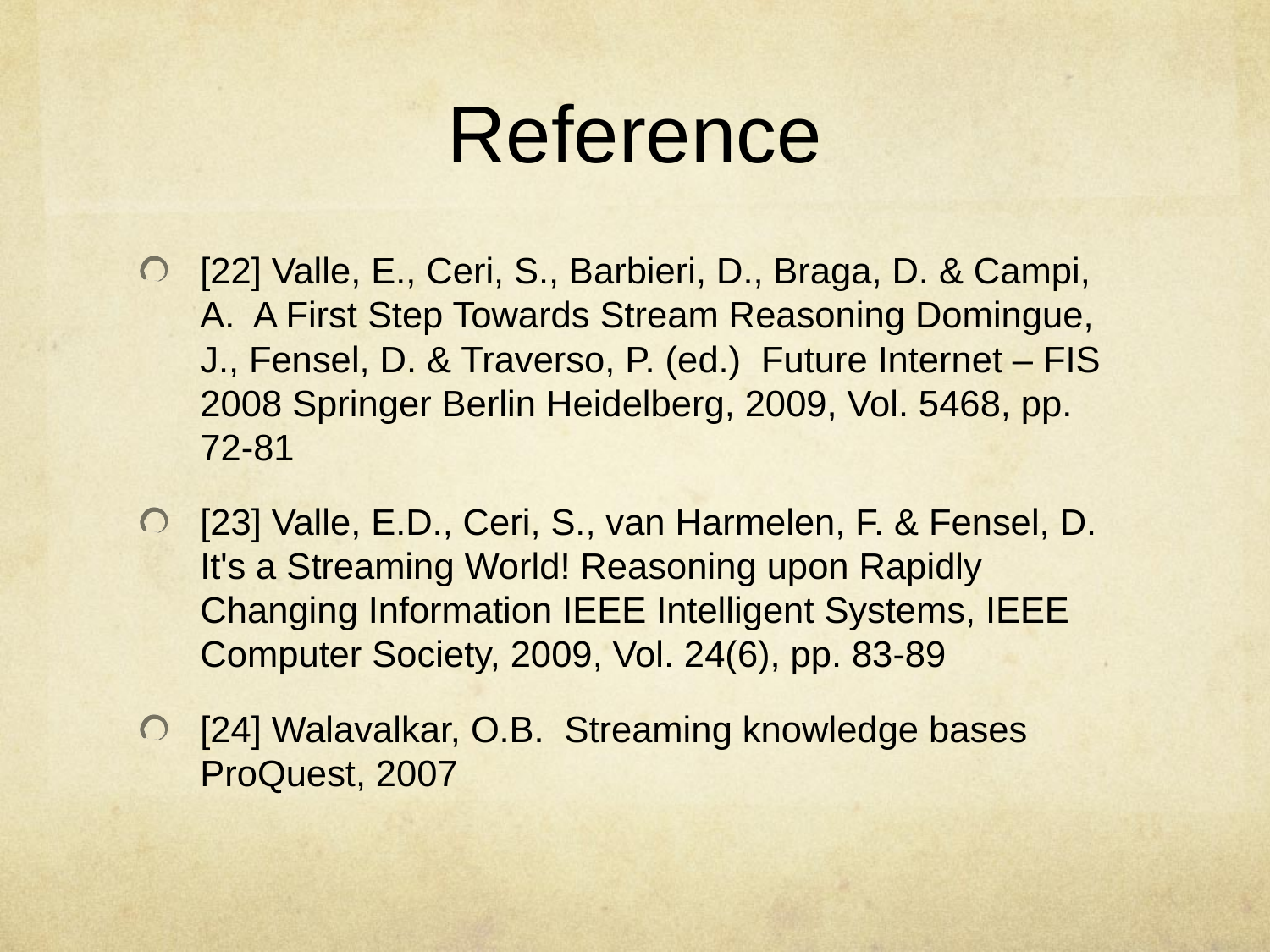

# Reference
[22] Valle, E., Ceri, S., Barbieri, D., Braga, D. & Campi, A.  A First Step Towards Stream Reasoning Domingue, J., Fensel, D. & Traverso, P. (ed.)  Future Internet – FIS 2008 Springer Berlin Heidelberg, 2009, Vol. 5468, pp. 72-81
[23] Valle, E.D., Ceri, S., van Harmelen, F. & Fensel, D.  It's a Streaming World! Reasoning upon Rapidly Changing Information IEEE Intelligent Systems, IEEE Computer Society, 2009, Vol. 24(6), pp. 83-89
[24] Walavalkar, O.B.  Streaming knowledge bases  ProQuest, 2007